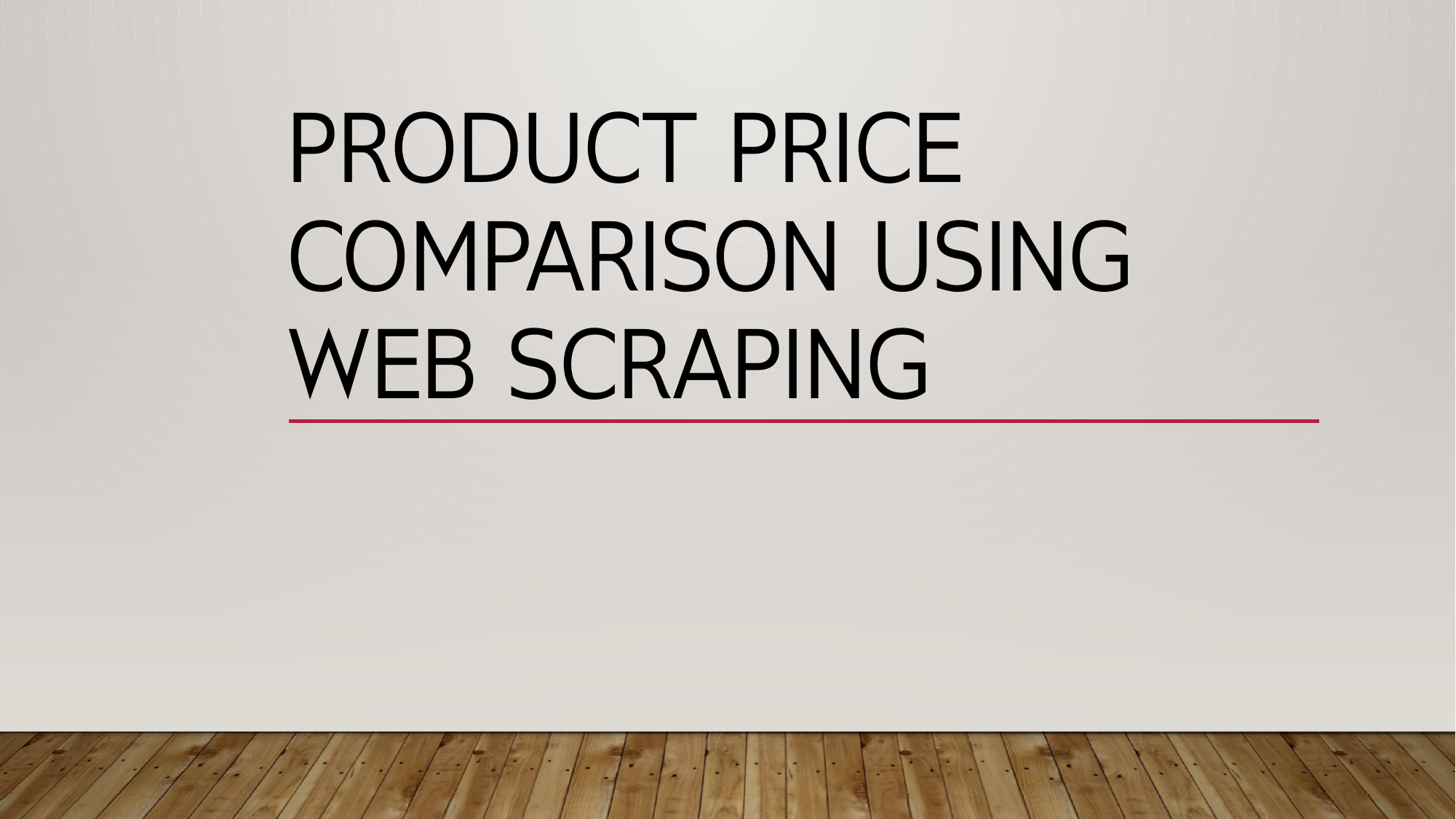

# Product Price Comparison Using web scraping